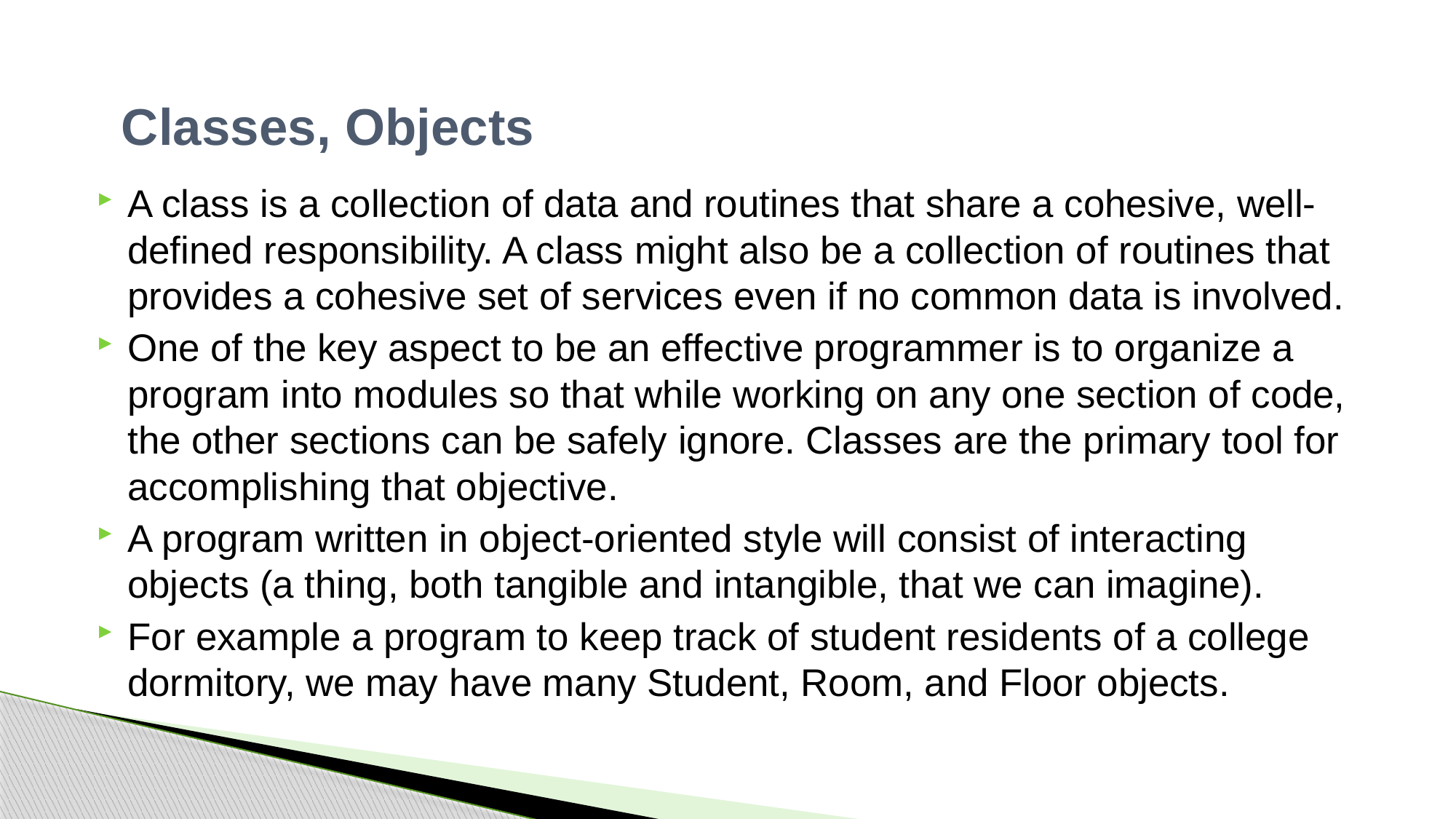

# Classes, Objects
A class is a collection of data and routines that share a cohesive, well-defined responsibility. A class might also be a collection of routines that provides a cohesive set of services even if no common data is involved.
One of the key aspect to be an effective programmer is to organize a program into modules so that while working on any one section of code, the other sections can be safely ignore. Classes are the primary tool for accomplishing that objective.
A program written in object-oriented style will consist of interacting objects (a thing, both tangible and intangible, that we can imagine).
For example a program to keep track of student residents of a college dormitory, we may have many Student, Room, and Floor objects.